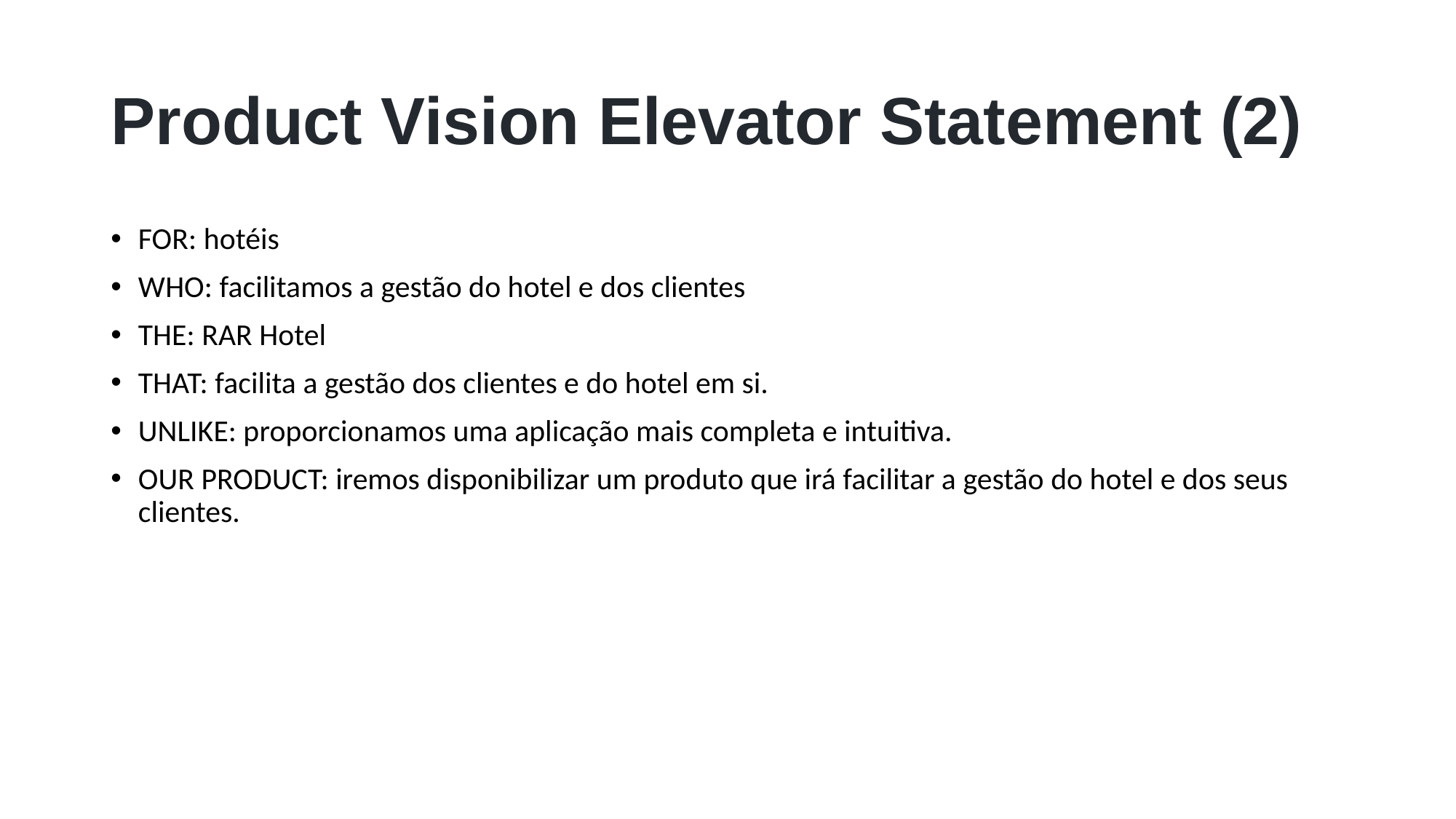

# Product Vision Elevator Statement (2)
FOR: hotéis
WHO: facilitamos a gestão do hotel e dos clientes
THE: RAR Hotel
THAT: facilita a gestão dos clientes e do hotel em si.
UNLIKE: proporcionamos uma aplicação mais completa e intuitiva.
OUR PRODUCT: iremos disponibilizar um produto que irá facilitar a gestão do hotel e dos seus clientes.